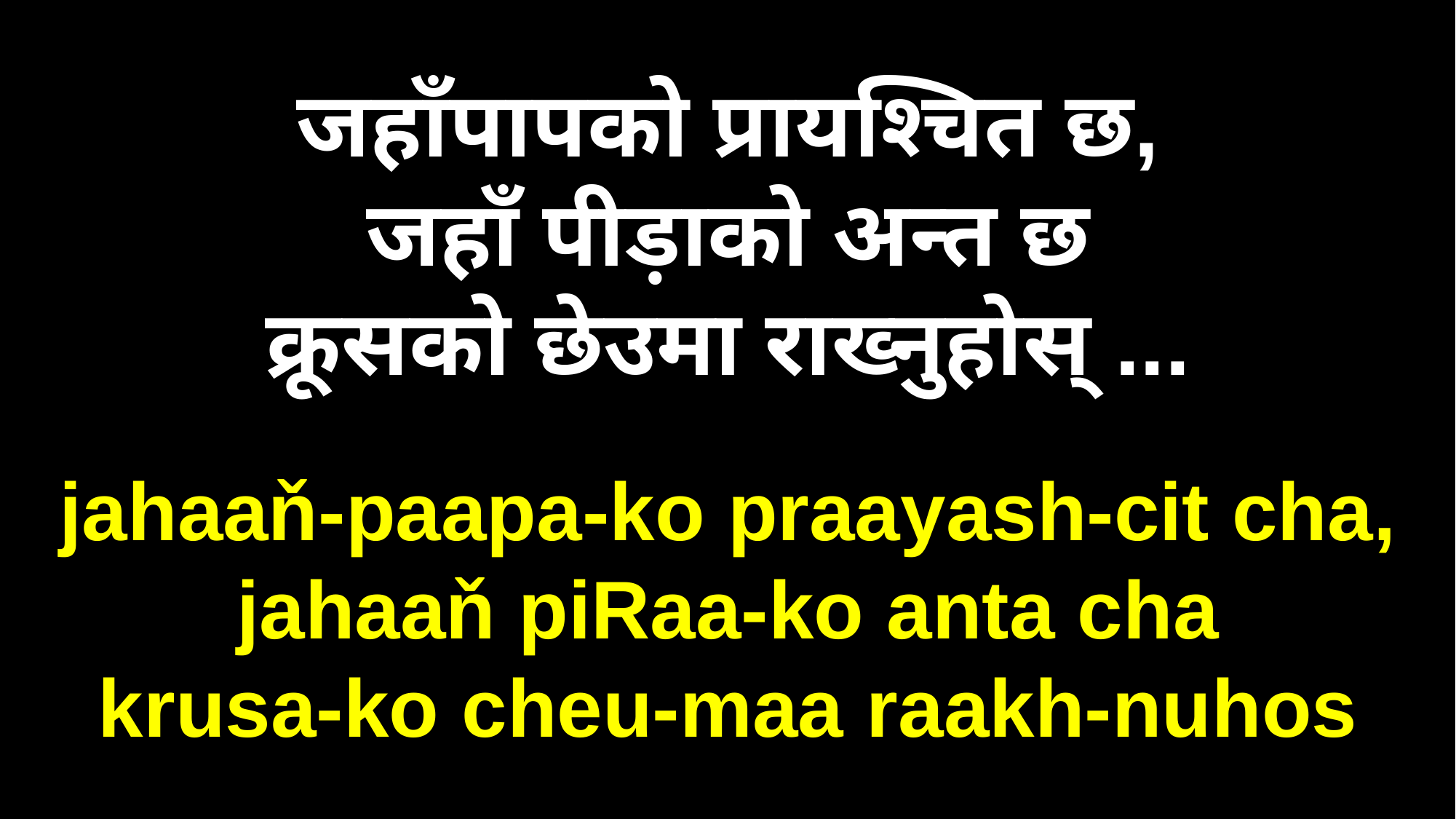

जहाँपापको प्रायश्‍चित छ,
जहाँ पीड़ाको अन्त छ
क्रूसको छेउमा राख्‍‌नुहोस् ...

jahaaň-paapa-ko praayash-cit cha,
jahaaň piRaa-ko anta cha
krusa-ko cheu-maa raakh-nuhos